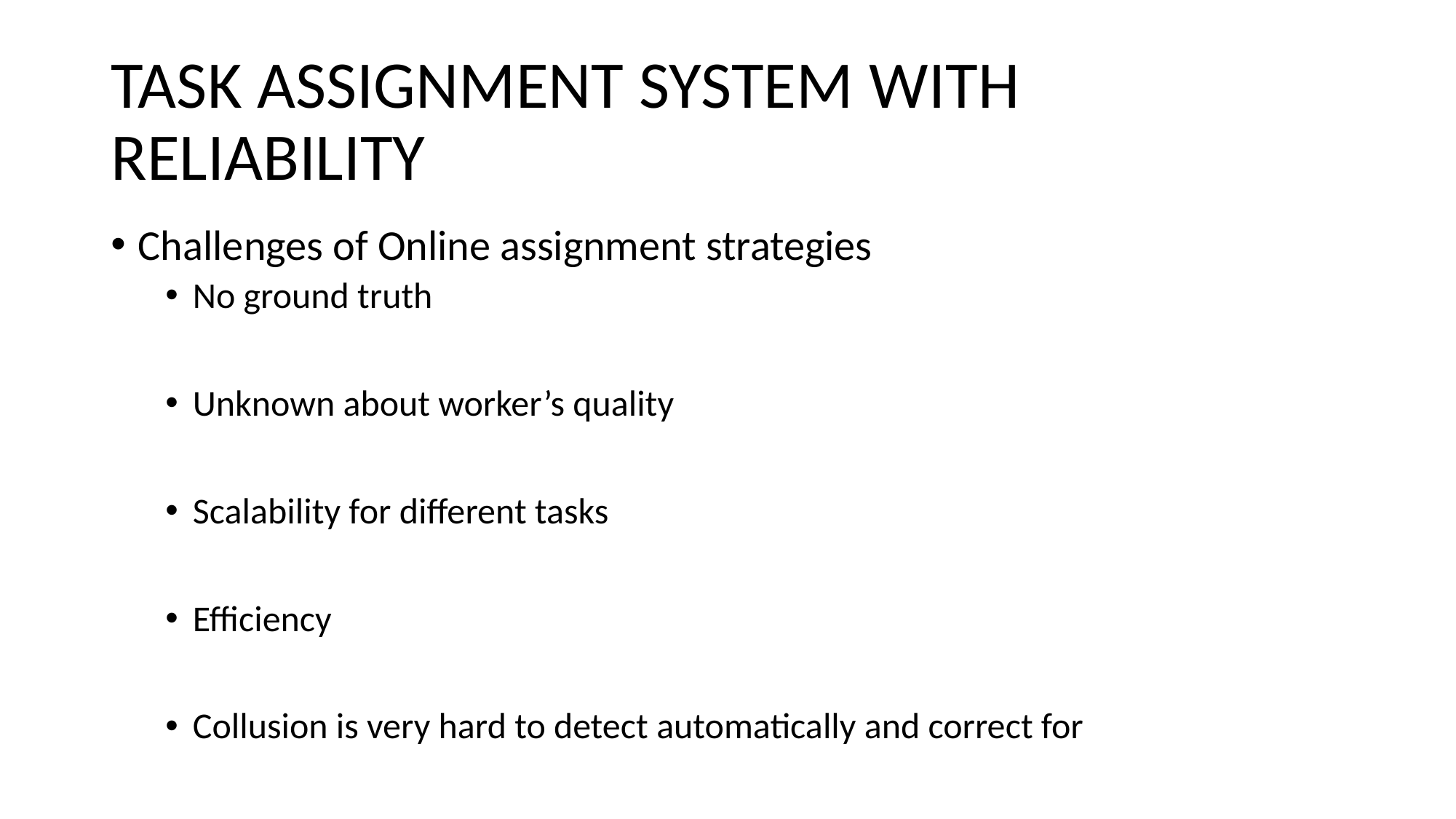

# TASK ASSIGNMENT SYSTEM WITH RELIABILITY
Challenges of Online assignment strategies
No ground truth

Unknown about worker’s quality

Scalability for different tasks

Efficiency

Collusion is very hard to detect automatically and correct for